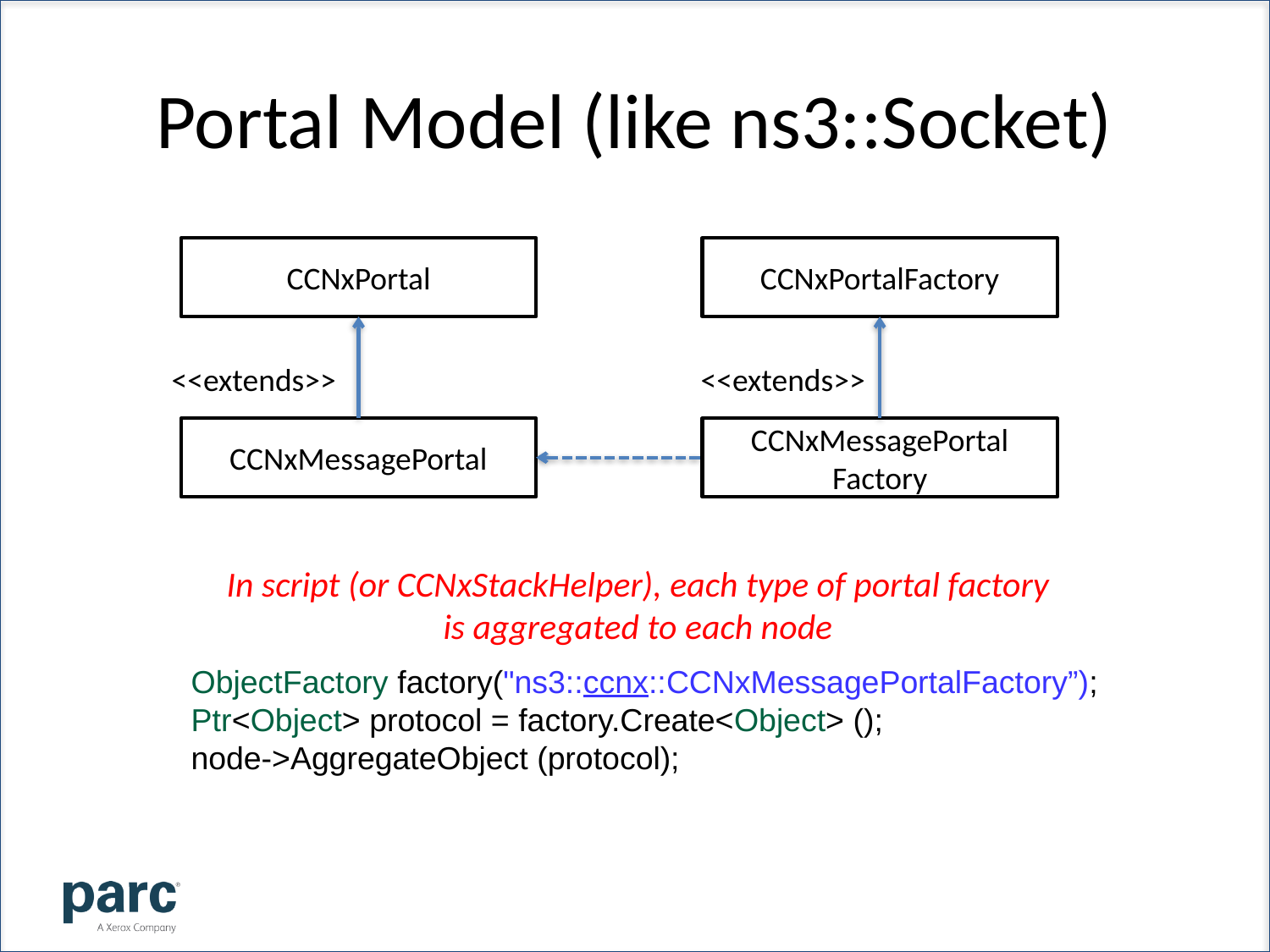

# Portal Model (like ns3::Socket)
CCNxPortal
CCNxPortalFactory
<<extends>>
<<extends>>
CCNxMessagePortal
CCNxMessagePortal
Factory
In script (or CCNxStackHelper), each type of portal factory
is aggregated to each node
 ObjectFactory factory("ns3::ccnx::CCNxMessagePortalFactory”);
 Ptr<Object> protocol = factory.Create<Object> ();
 node->AggregateObject (protocol);